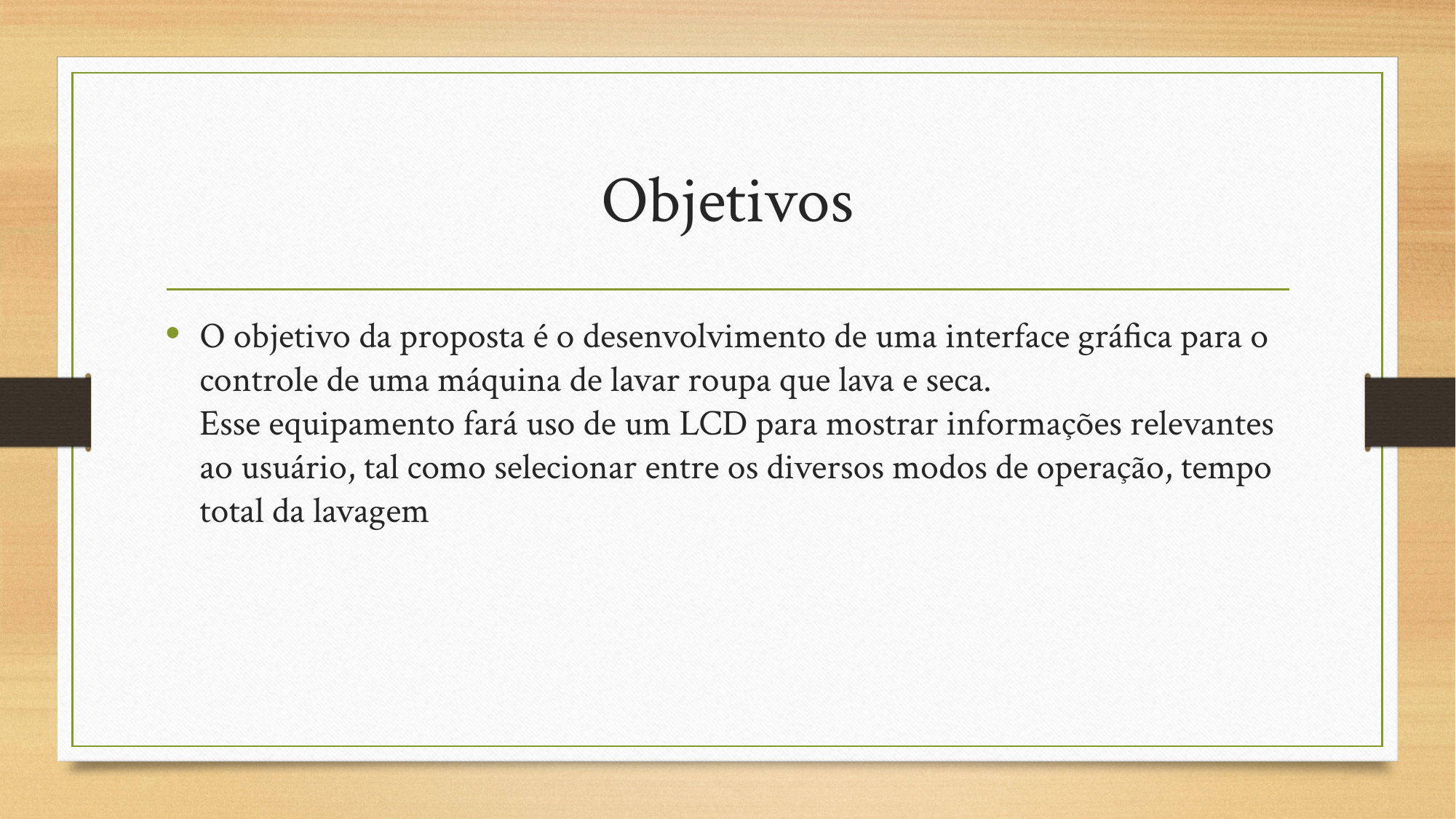

# Objetivos
O objetivo da proposta é o desenvolvimento de uma interface gráfica para o controle de uma máquina de lavar roupa que lava e seca.
Esse equipamento fará uso de um LCD para mostrar informações relevantes ao usuário, tal como selecionar entre os diversos modos de operação, tempo total da lavagem